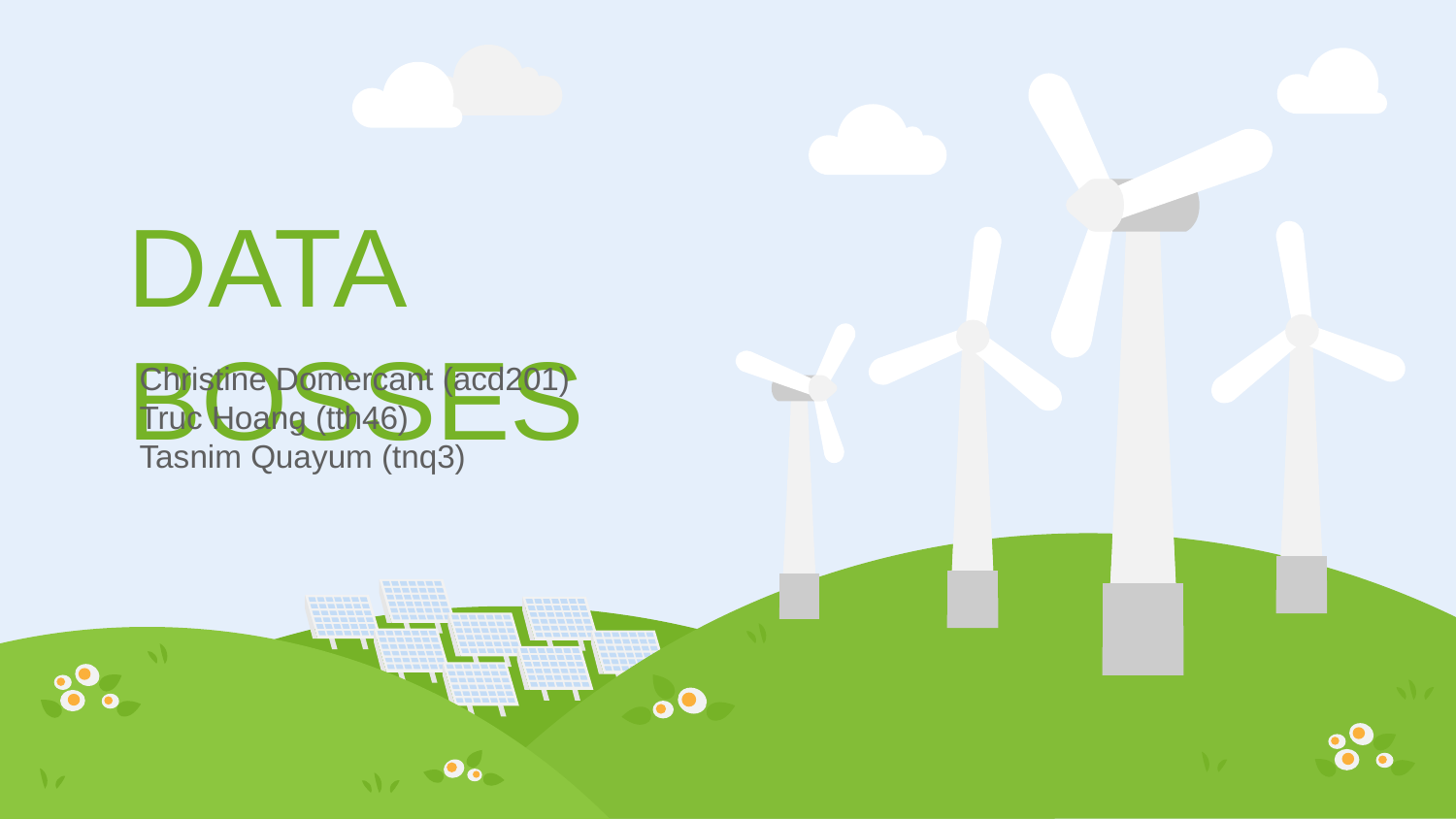

# DATA BOSSES

Christine Domercant (acd201)
Truc Hoang (tth46)
Tasnim Quayum (tnq3)